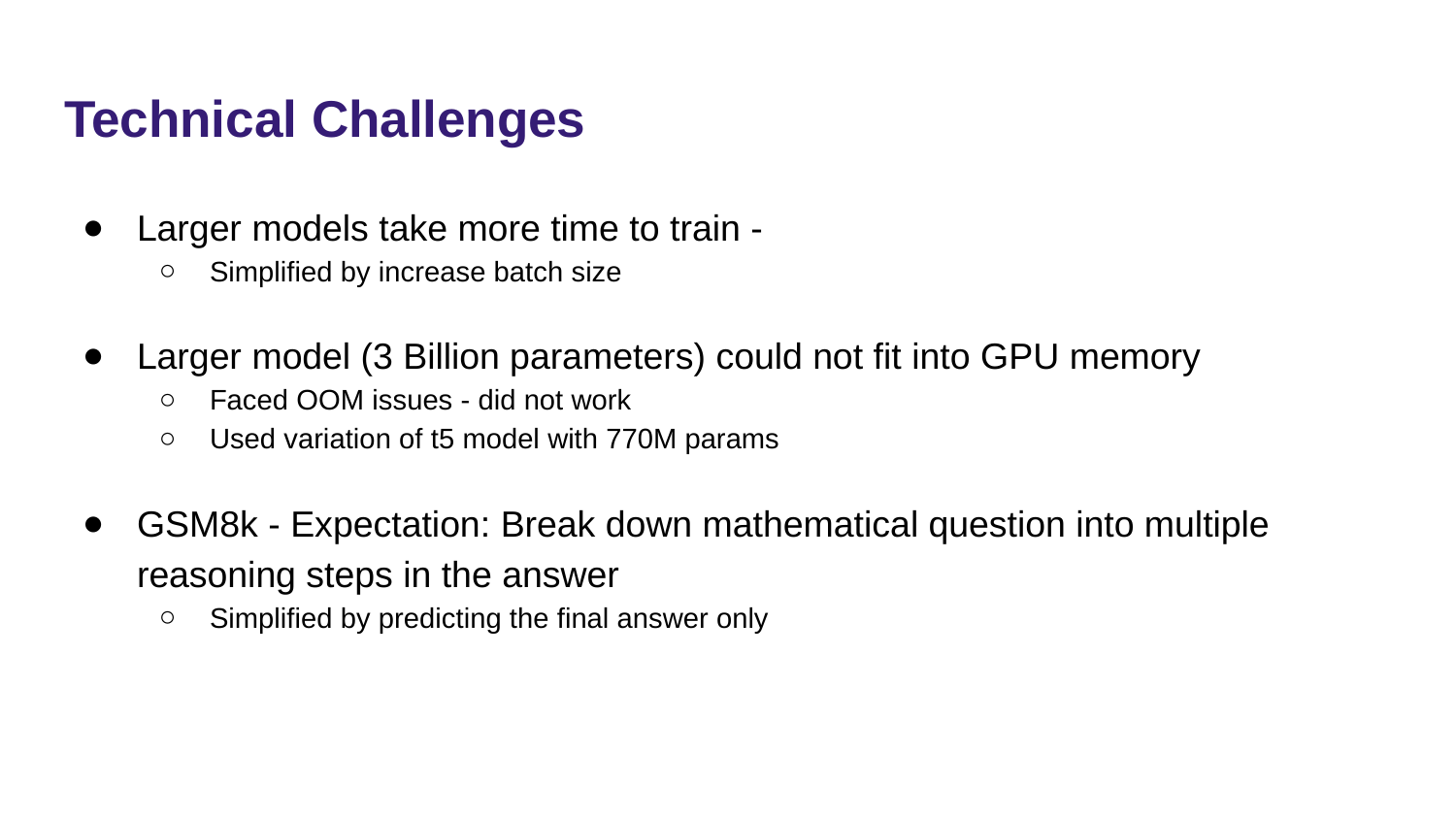

# Technical Challenges
Larger models take more time to train -
Simplified by increase batch size
Larger model (3 Billion parameters) could not fit into GPU memory
Faced OOM issues - did not work
Used variation of t5 model with 770M params
GSM8k - Expectation: Break down mathematical question into multiple reasoning steps in the answer
Simplified by predicting the final answer only